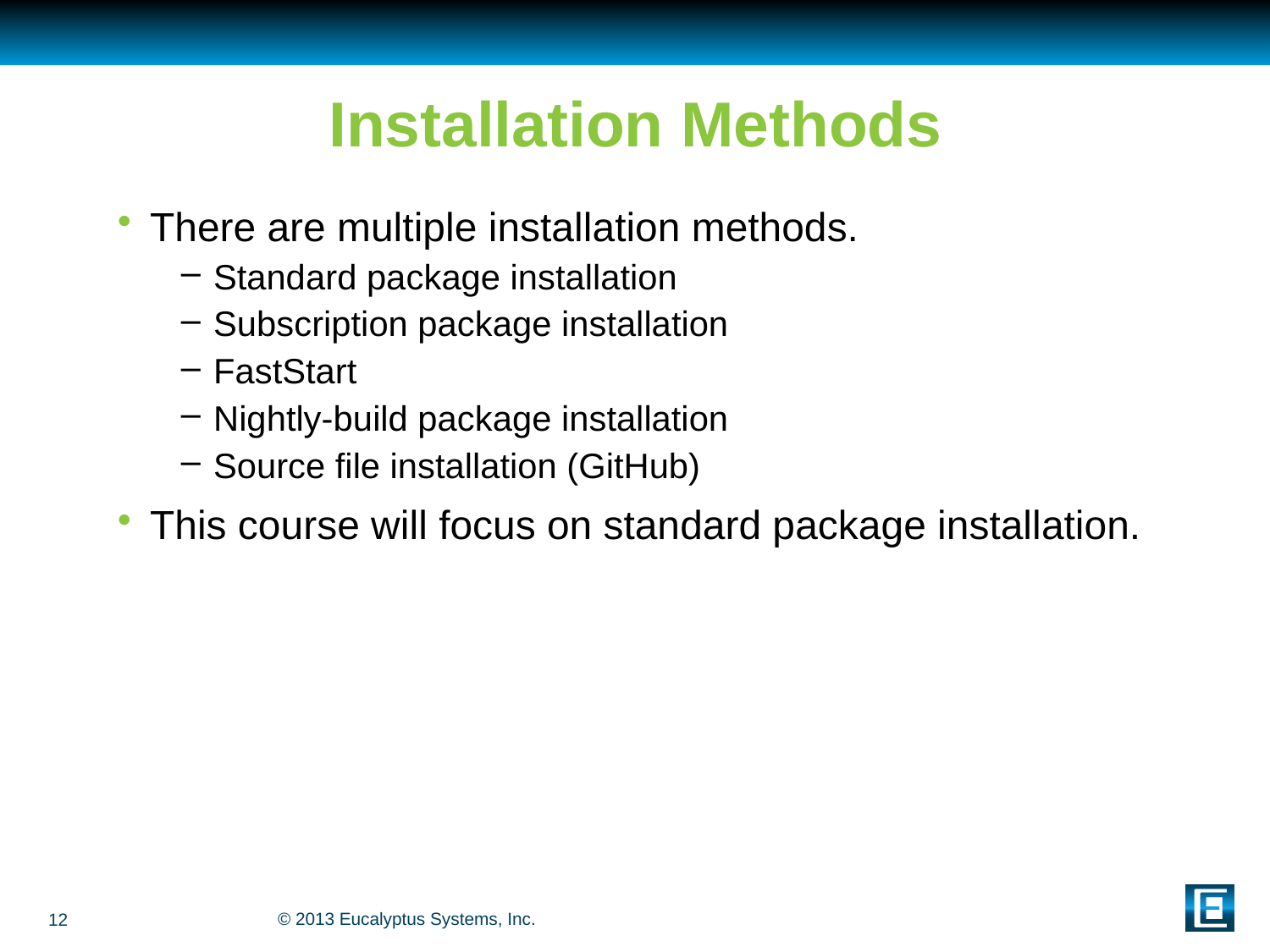

# Installation Methods
There are multiple installation methods.
Standard package installation
Subscription package installation
FastStart
Nightly-build package installation
Source file installation (GitHub)
This course will focus on standard package installation.

12